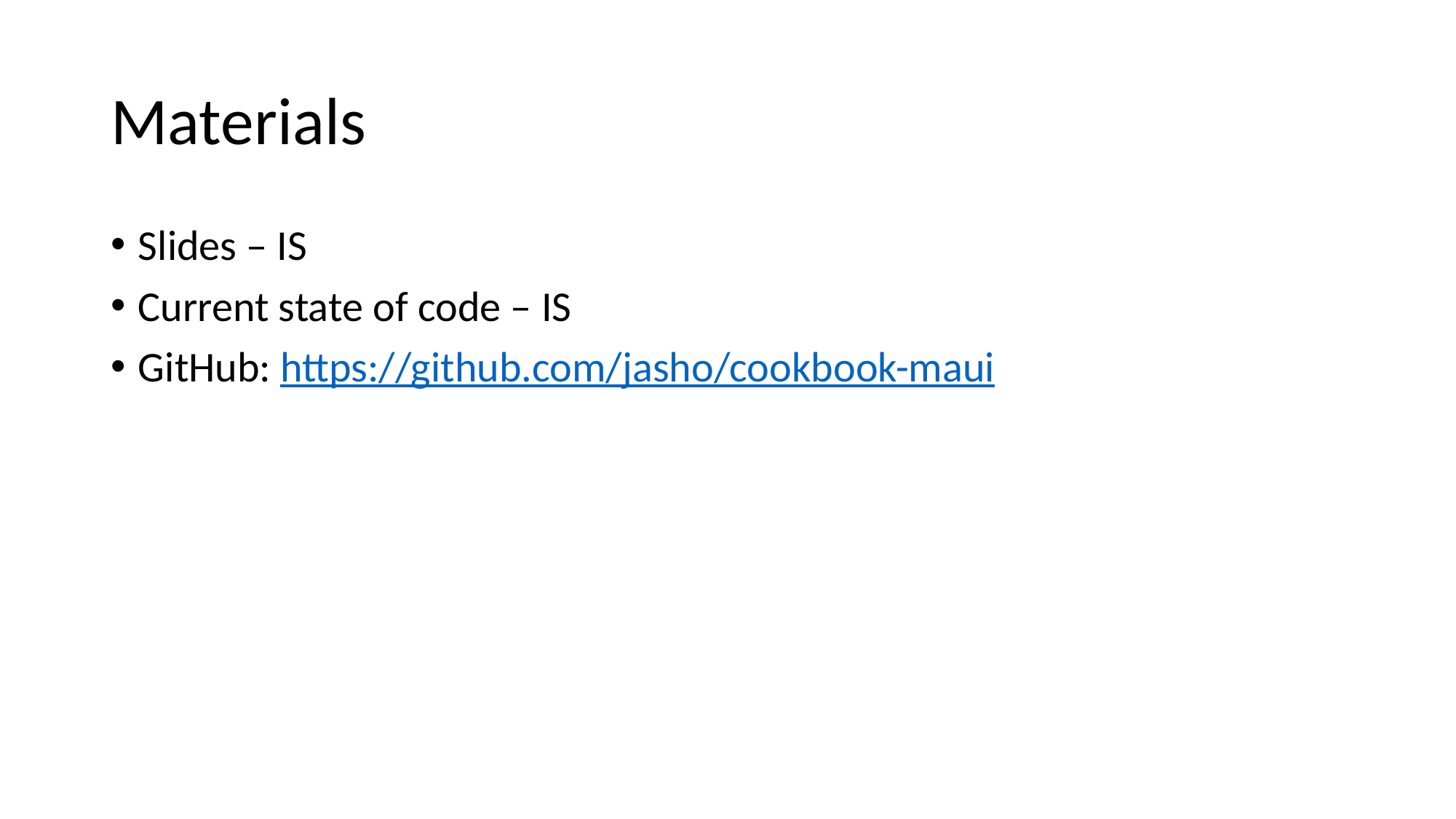

# Materials
Slides – IS
Current state of code – IS
GitHub: https://github.com/jasho/cookbook-maui